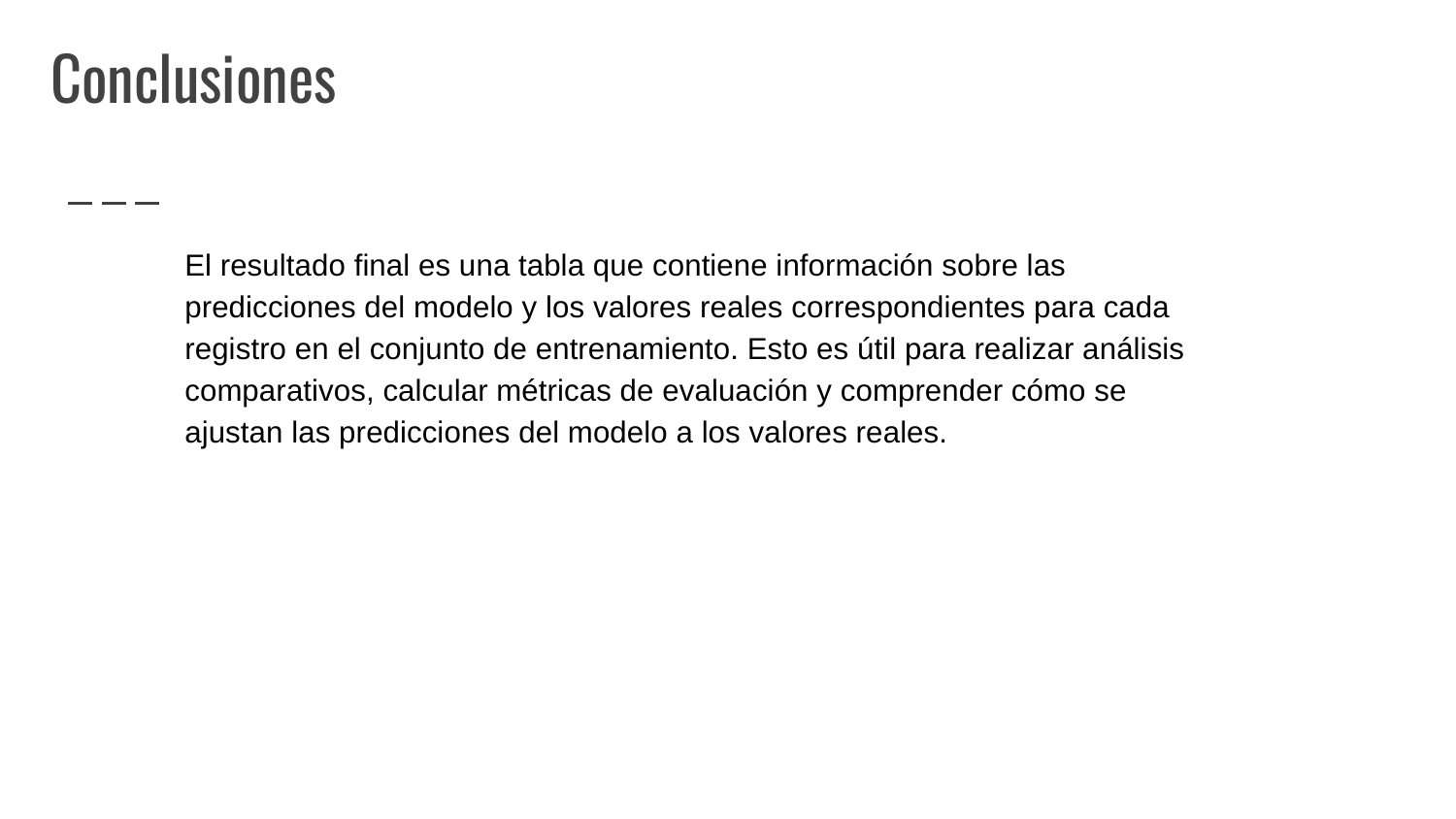

# Conclusiones
El resultado final es una tabla que contiene información sobre las predicciones del modelo y los valores reales correspondientes para cada registro en el conjunto de entrenamiento. Esto es útil para realizar análisis comparativos, calcular métricas de evaluación y comprender cómo se ajustan las predicciones del modelo a los valores reales.